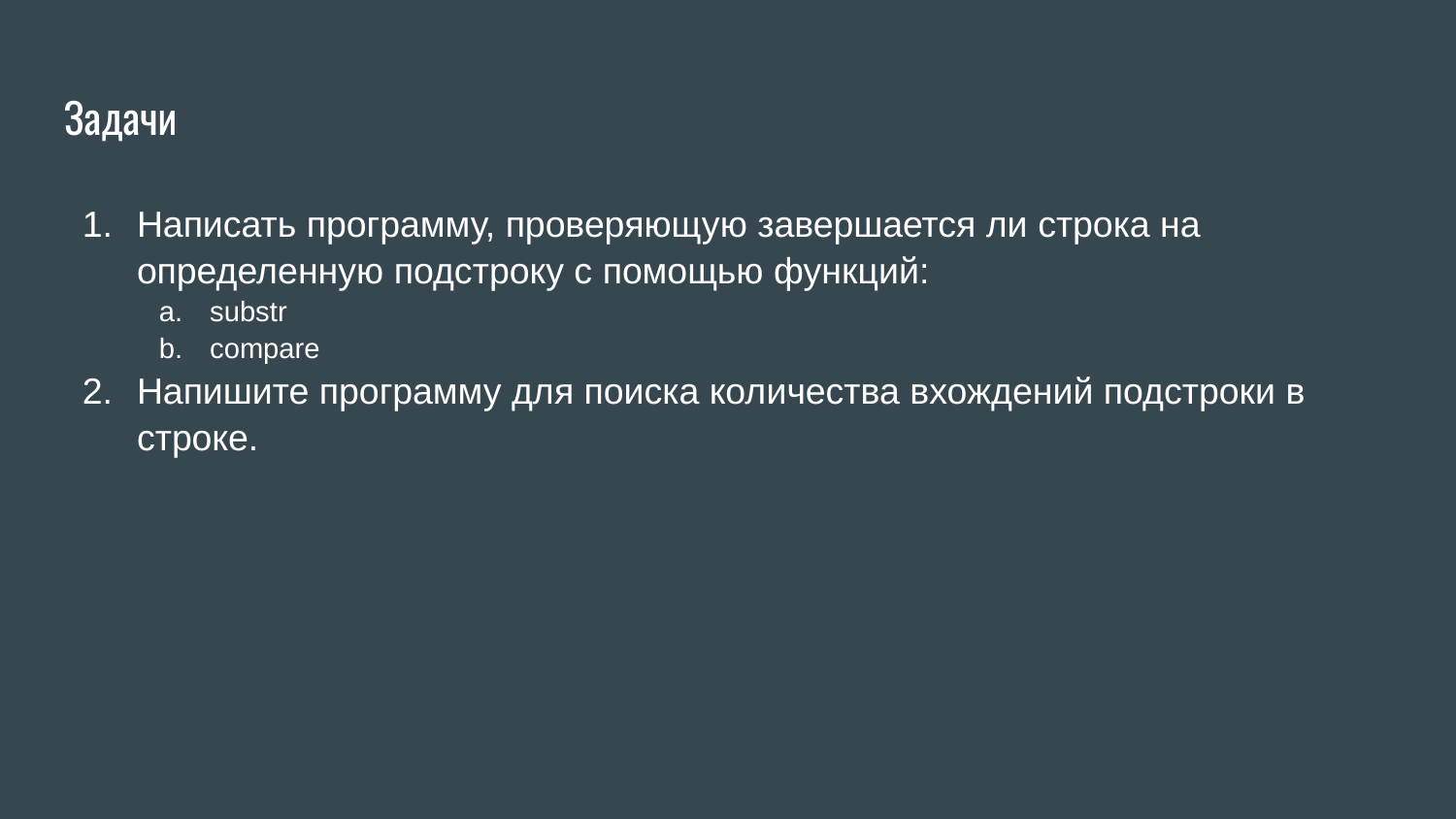

# Задачи
Написать программу, проверяющую завершается ли строка на определенную подстроку с помощью функций:
substr
compare
Напишите программу для поиска количества вхождений подстроки в строке.